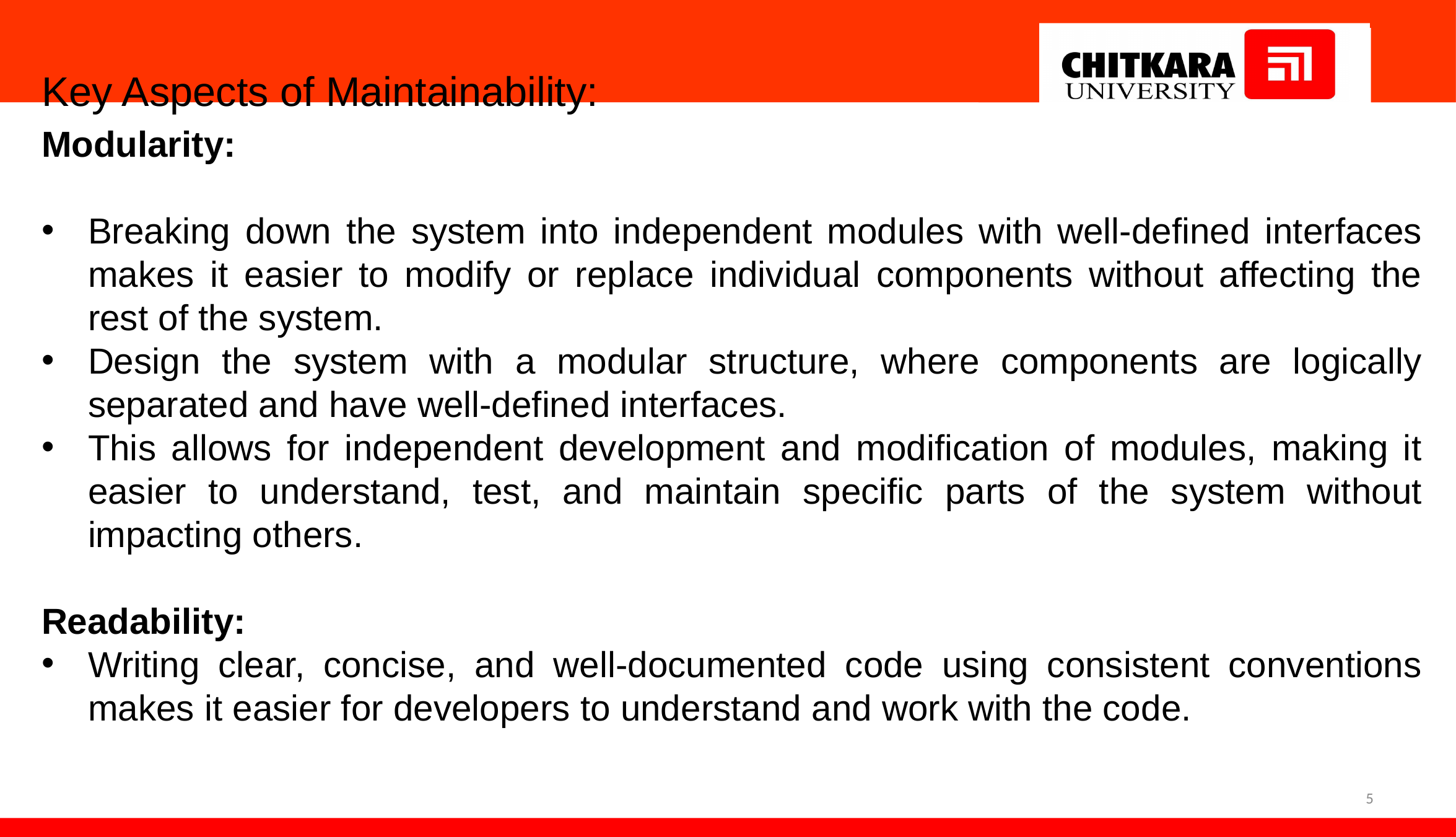

Key Aspects of Maintainability:
Modularity:

Breaking down the system into independent modules with well-defined interfaces makes it easier to modify or replace individual components without affecting the rest of the system.
Design the system with a modular structure, where components are logically separated and have well-defined interfaces.
This allows for independent development and modification of modules, making it easier to understand, test, and maintain specific parts of the system without impacting others.

Readability:
Writing clear, concise, and well-documented code using consistent conventions makes it easier for developers to understand and work with the code.

5